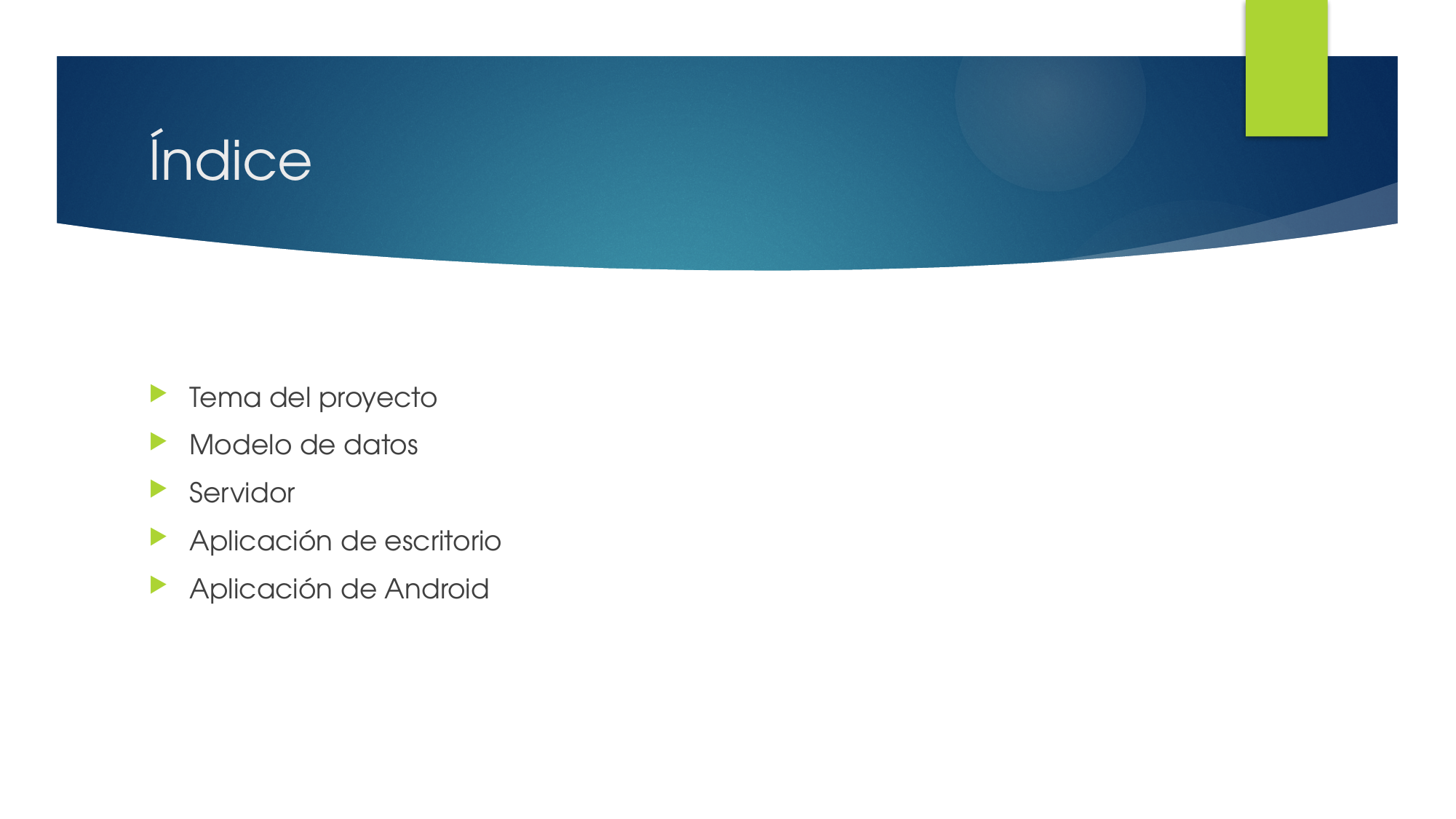

# Índice
Tema del proyecto
Modelo de datos
Servidor
Aplicación de escritorio
Aplicación de Android